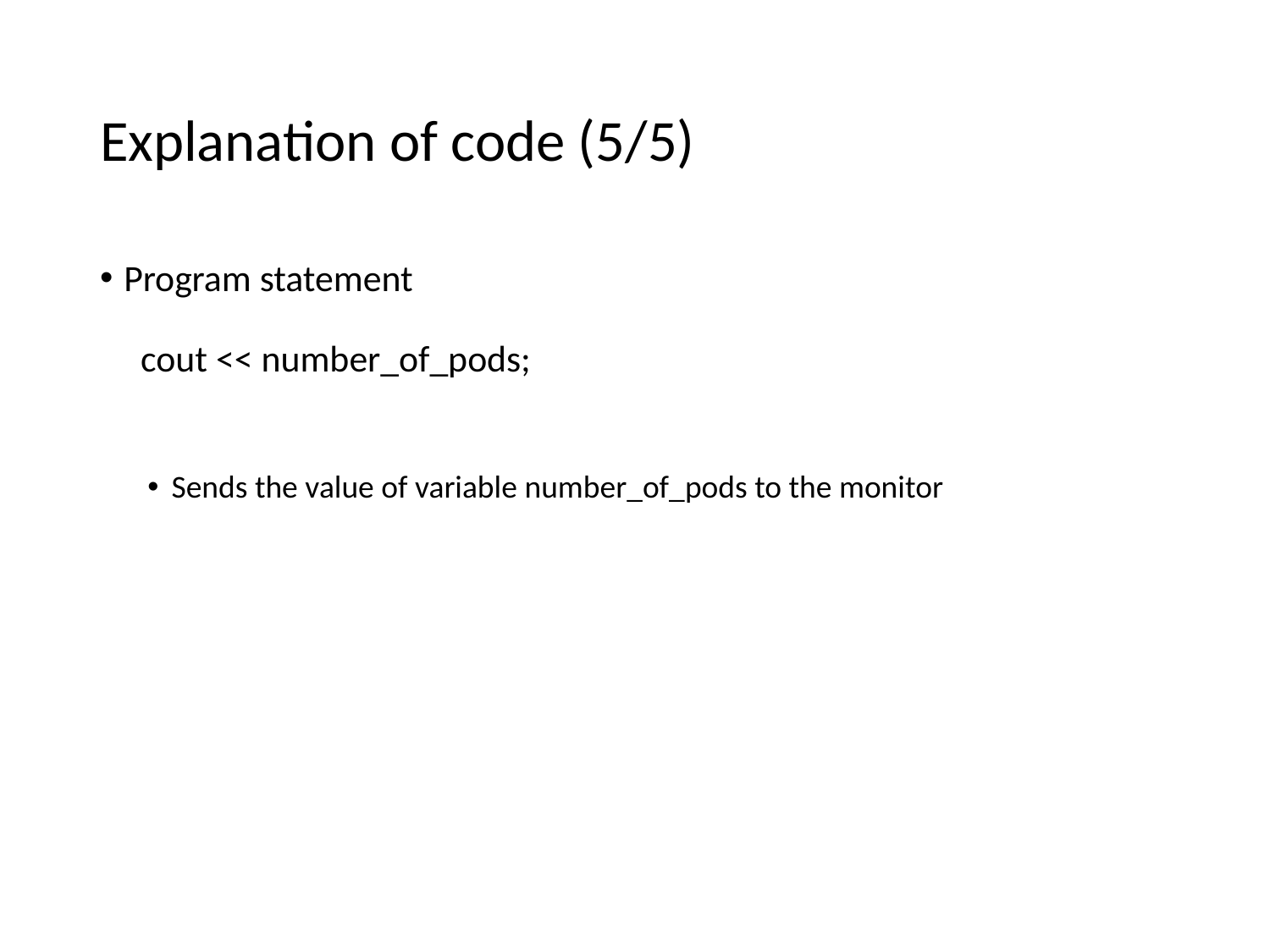

# Explanation of code (5/5)
Program statement
  cout << number_of_pods;
Sends the value of variable number_of_pods to the monitor